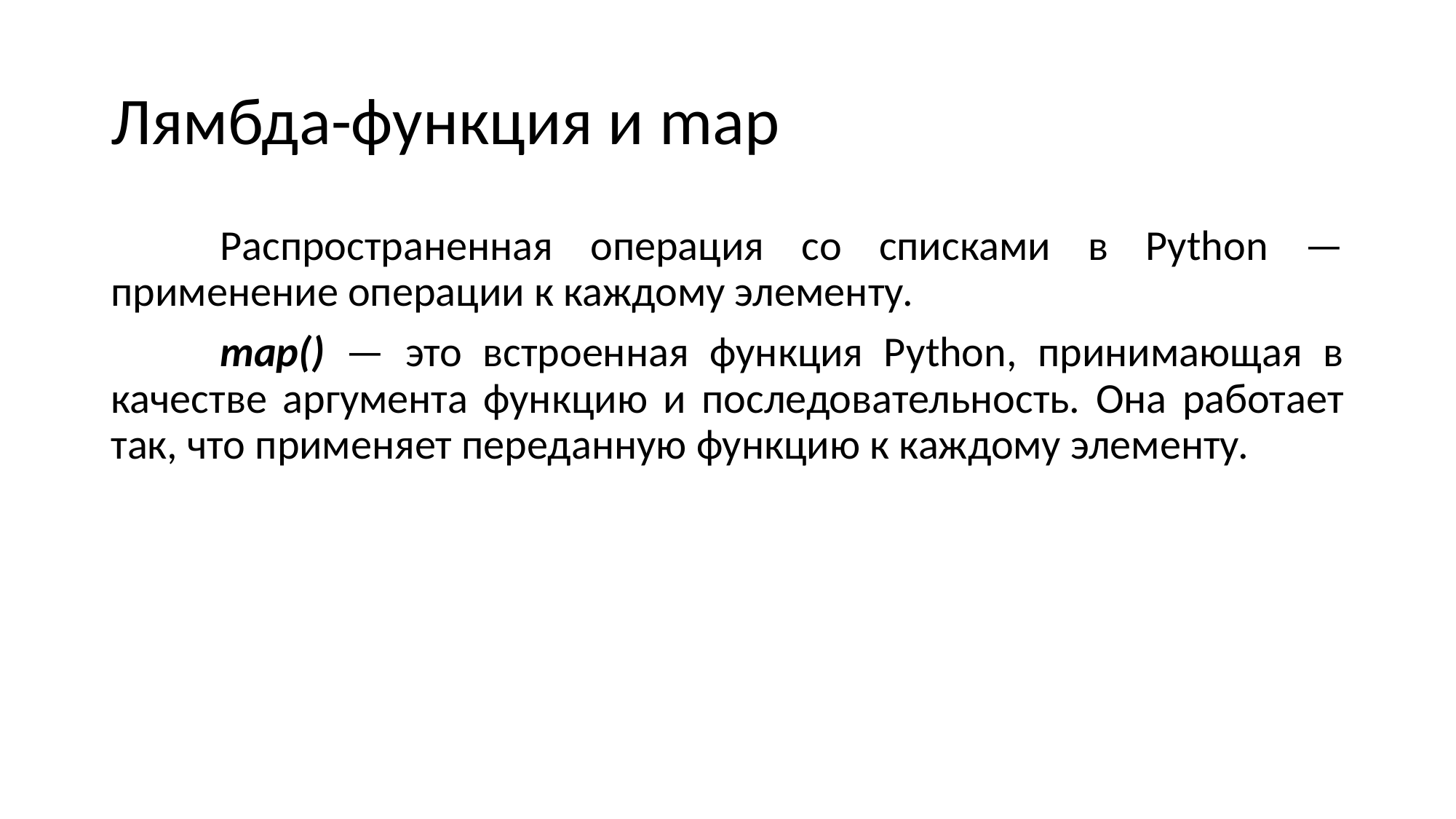

# Лямбда-функция и map
	Распространенная операция со списками в Python — применение операции к каждому элементу.
	map() — это встроенная функция Python, принимающая в качестве аргумента функцию и последовательность. Она работает так, что применяет переданную функцию к каждому элементу.